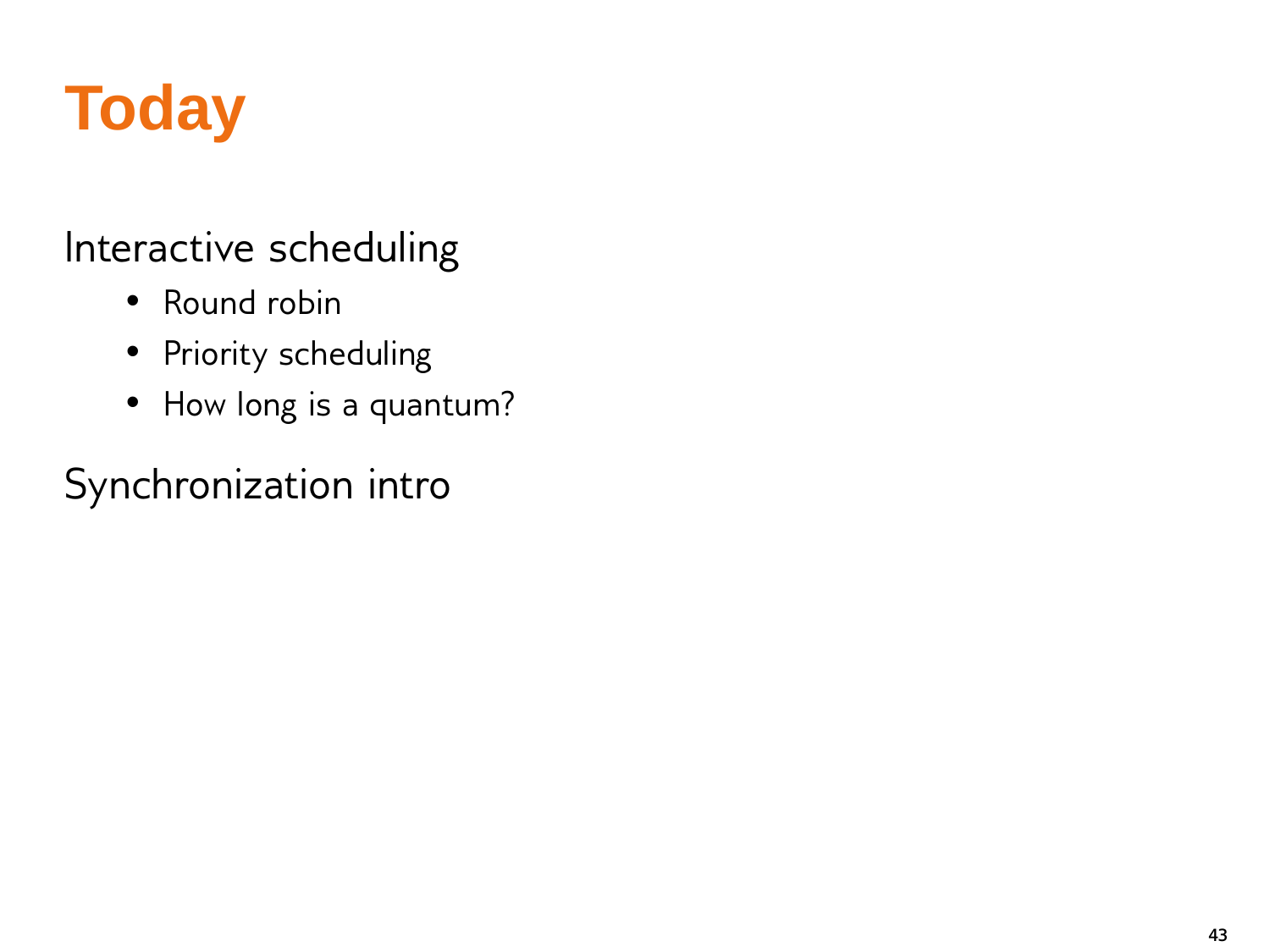

# Today
Interactive scheduling
Round robin
Priority scheduling
How long is a quantum?
Synchronization intro